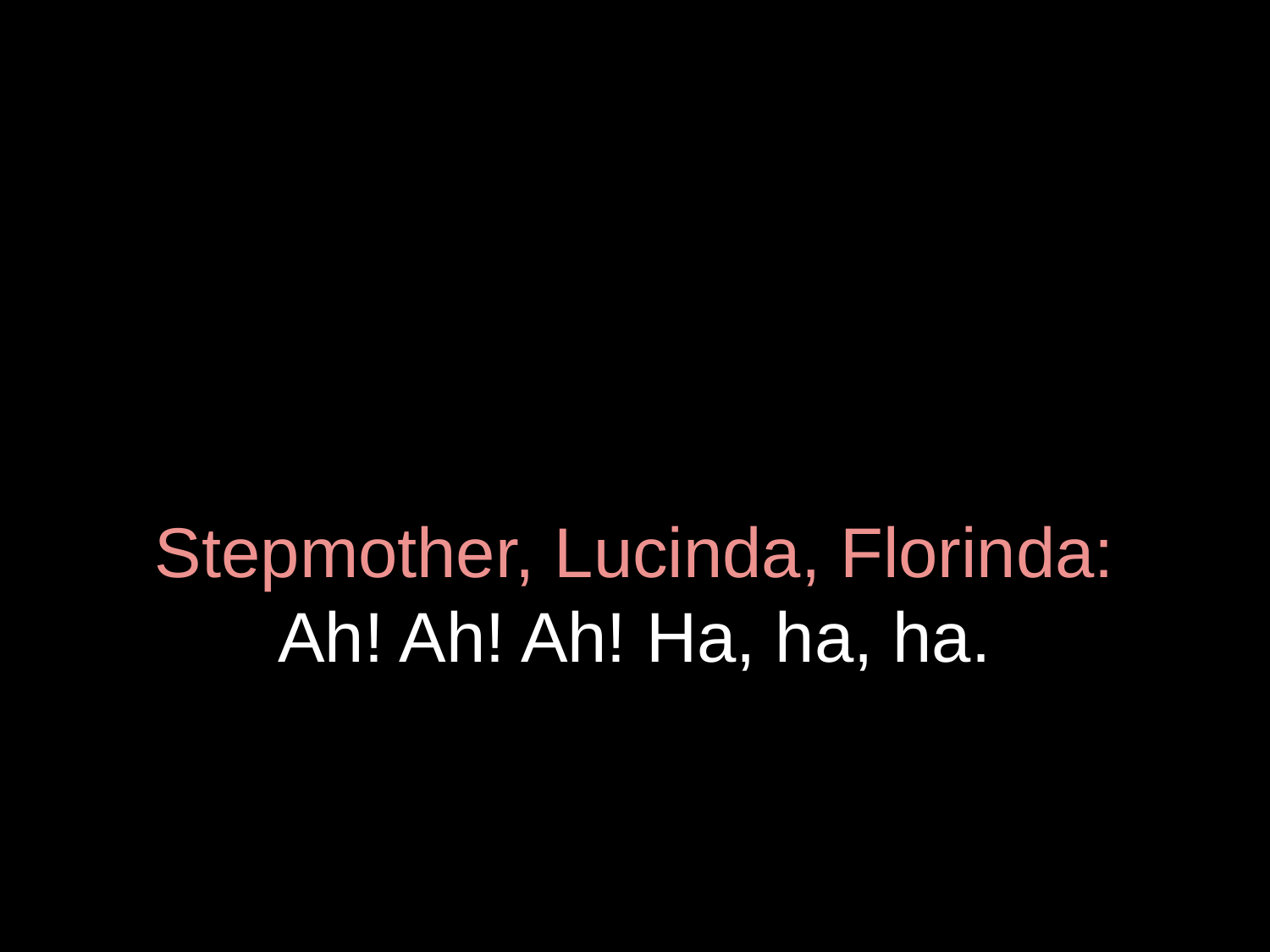

# Stepmother, Lucinda, Florinda: Ah! Ah! Ah! Ha, ha, ha.